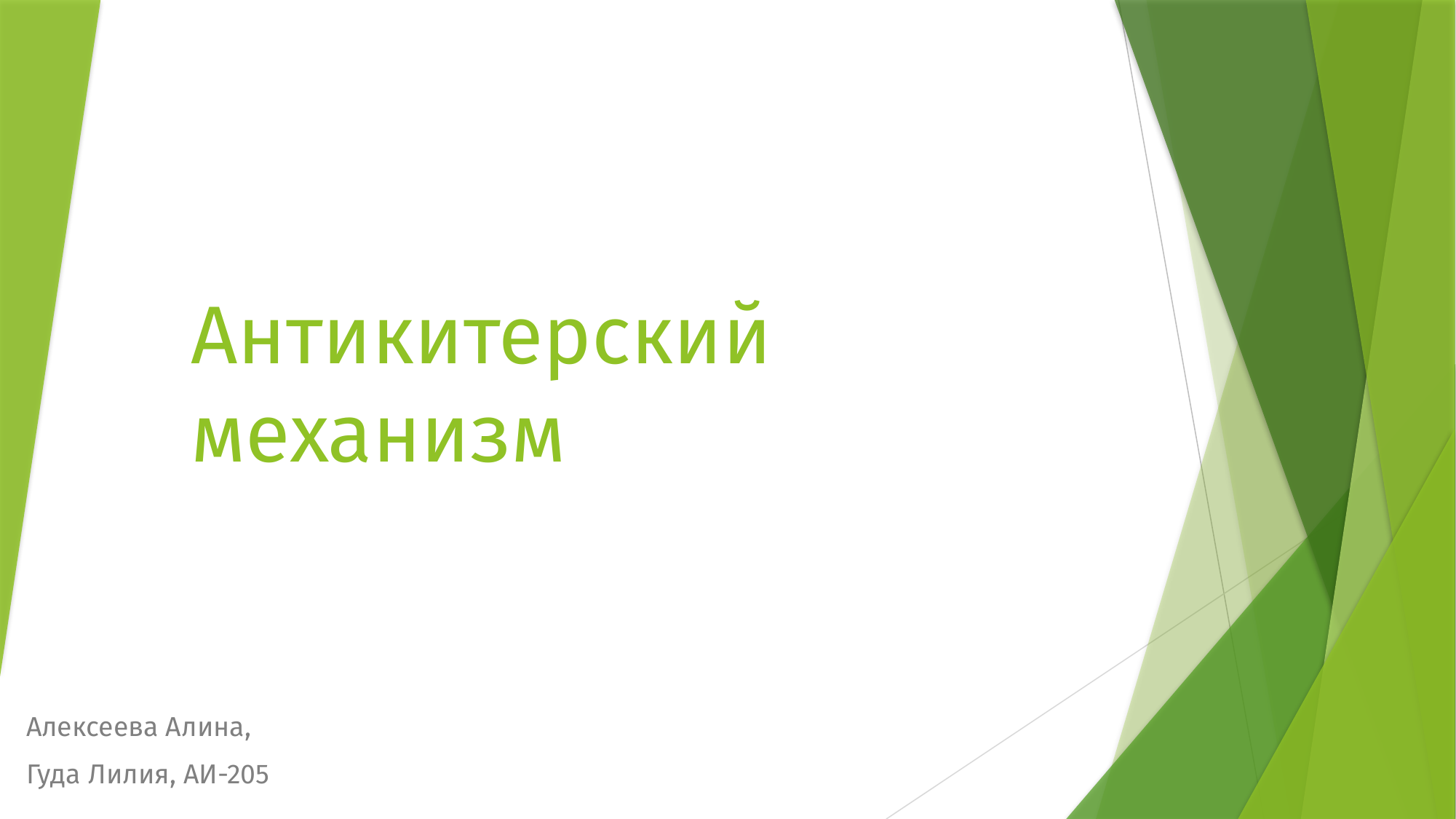

# Антикитерский механизм
Алексеева Алина,
Гуда Лилия, АИ-205